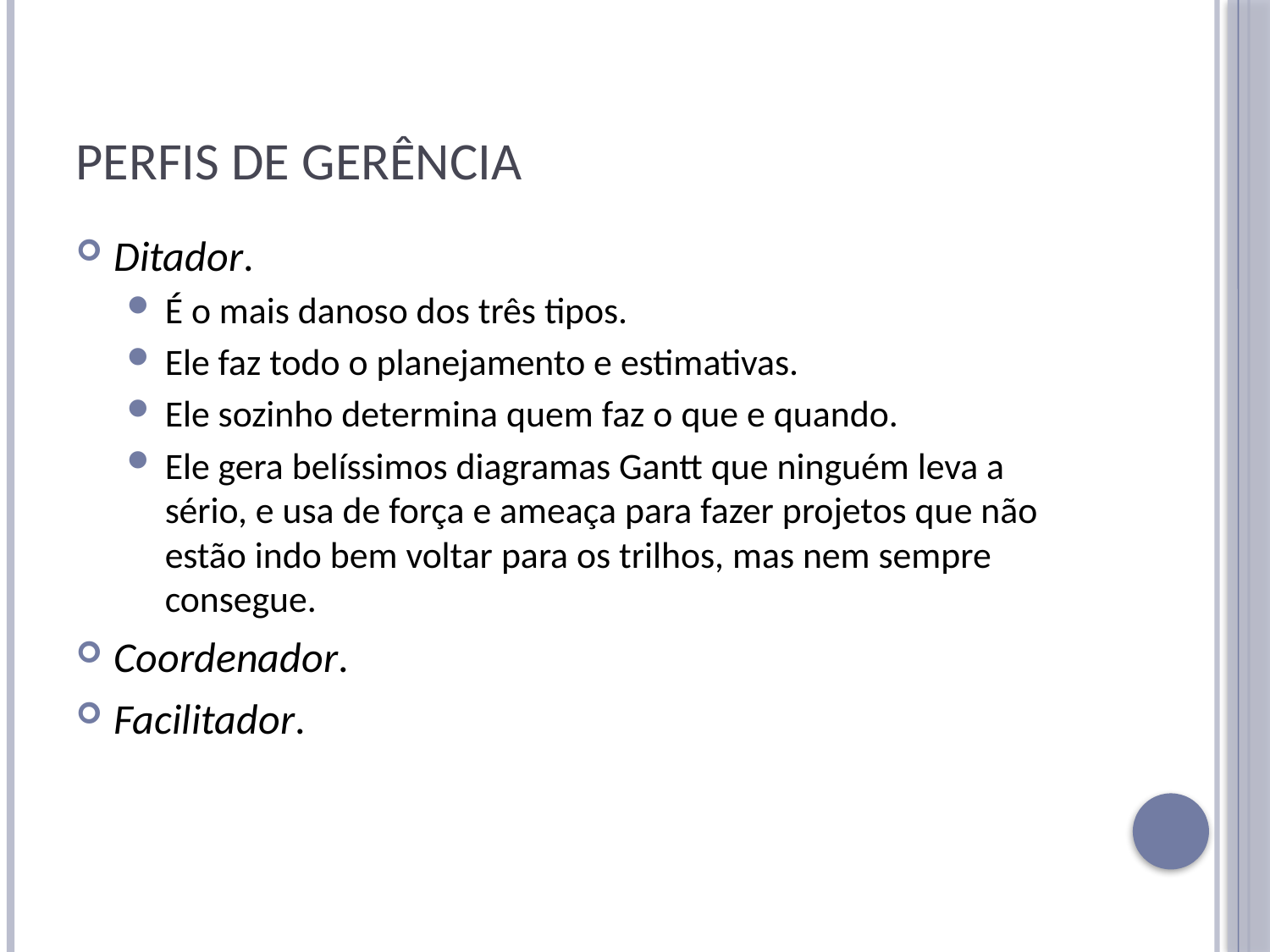

# Perfis de gerência
Ditador.
É o mais danoso dos três tipos.
Ele faz todo o planejamento e estimativas.
Ele sozinho determina quem faz o que e quando.
Ele gera belíssimos diagramas Gantt que ninguém leva a sério, e usa de força e ameaça para fazer projetos que não estão indo bem voltar para os trilhos, mas nem sempre consegue.
Coordenador.
Facilitador.